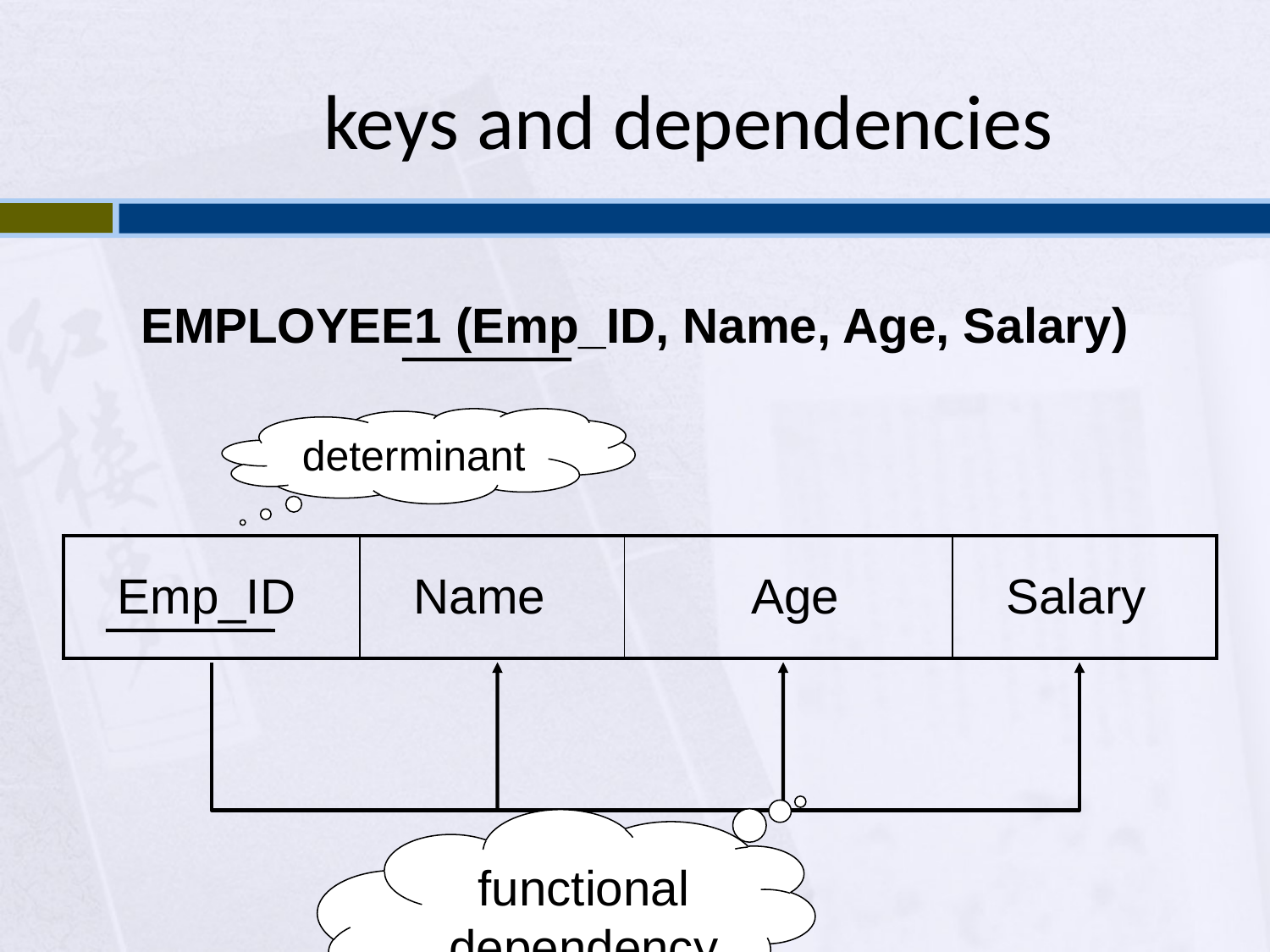

# keys and dependencies
EMPLOYEE1 (Emp_ID, Name, Age, Salary)

determinant
| Emp\_ID | Name | Age | Salary |
| --- | --- | --- | --- |

functional dependency